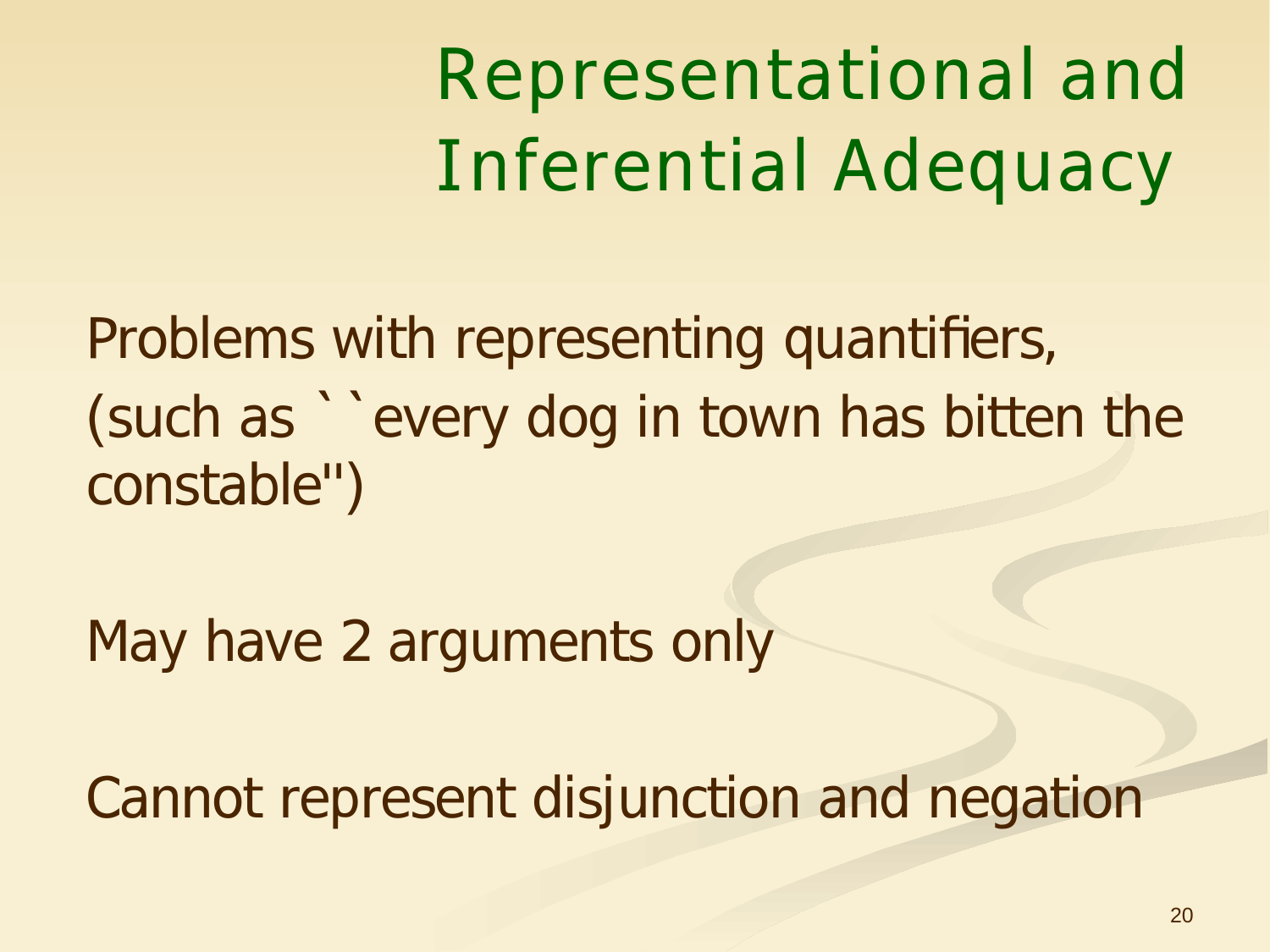

# Representational and Inferential Adequacy
Problems with representing quantifiers,
(such as ``every dog in town has bitten the constable'')

May have 2 arguments only

Cannot represent disjunction and negation
20